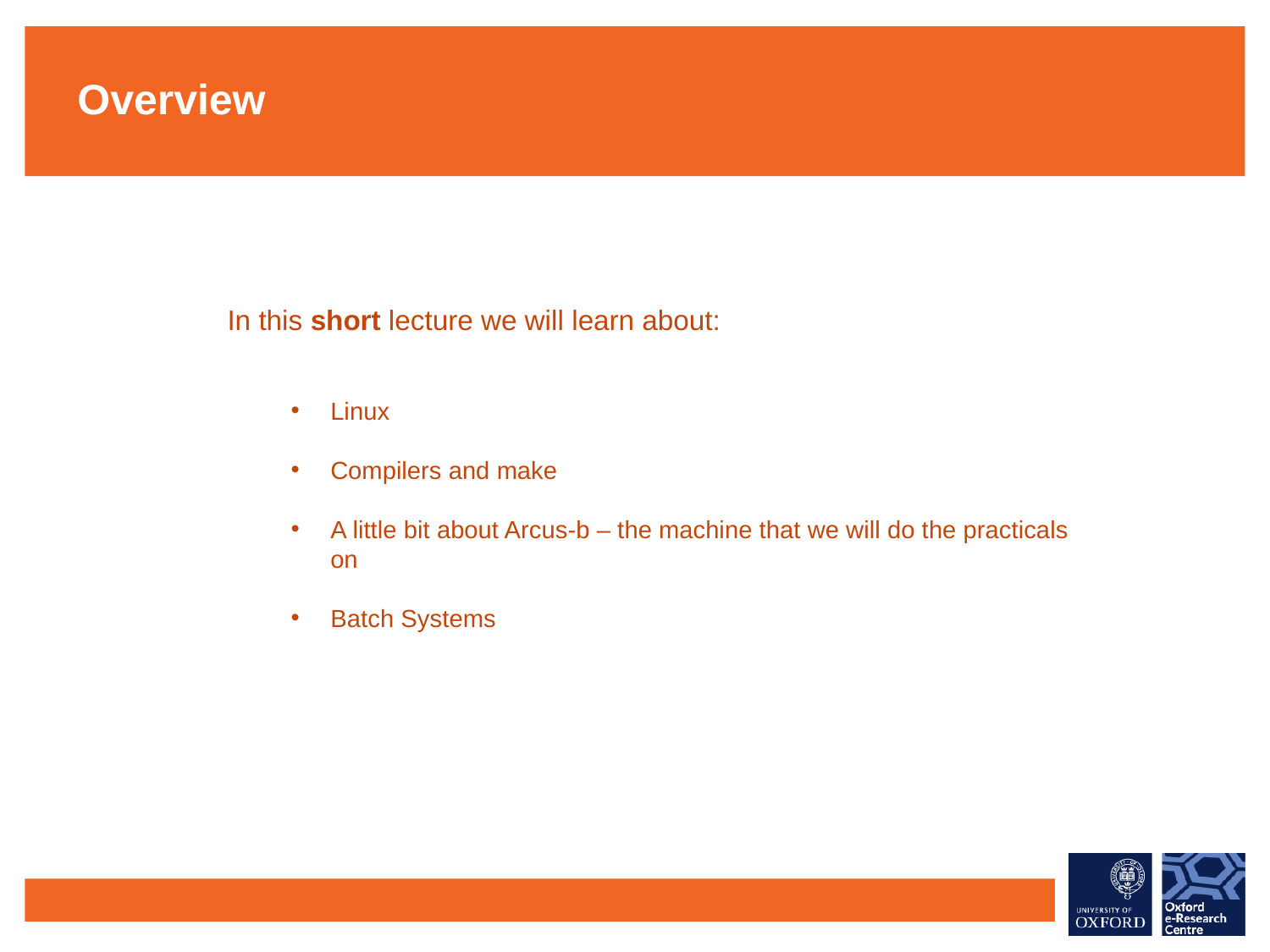

Overview
In this short lecture we will learn about:

Linux

Compilers and make

A little bit about Arcus-b – the machine that we will do the practicals on

Batch Systems